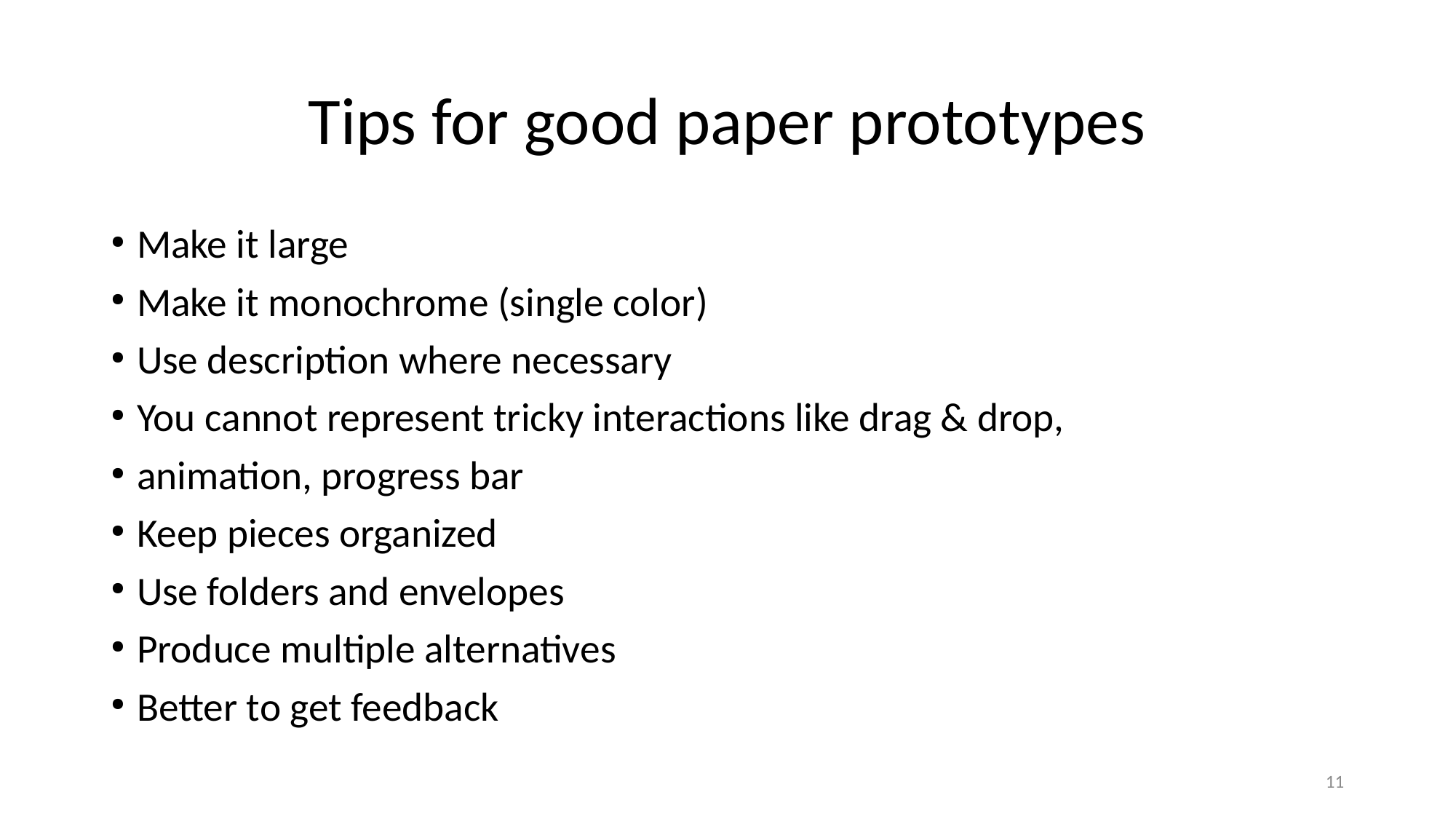

Tips for good paper prototypes
Make it large
Make it monochrome (single color)
Use description where necessary
You cannot represent tricky interactions like drag & drop,
animation, progress bar
Keep pieces organized
Use folders and envelopes
Produce multiple alternatives
Better to get feedback
11